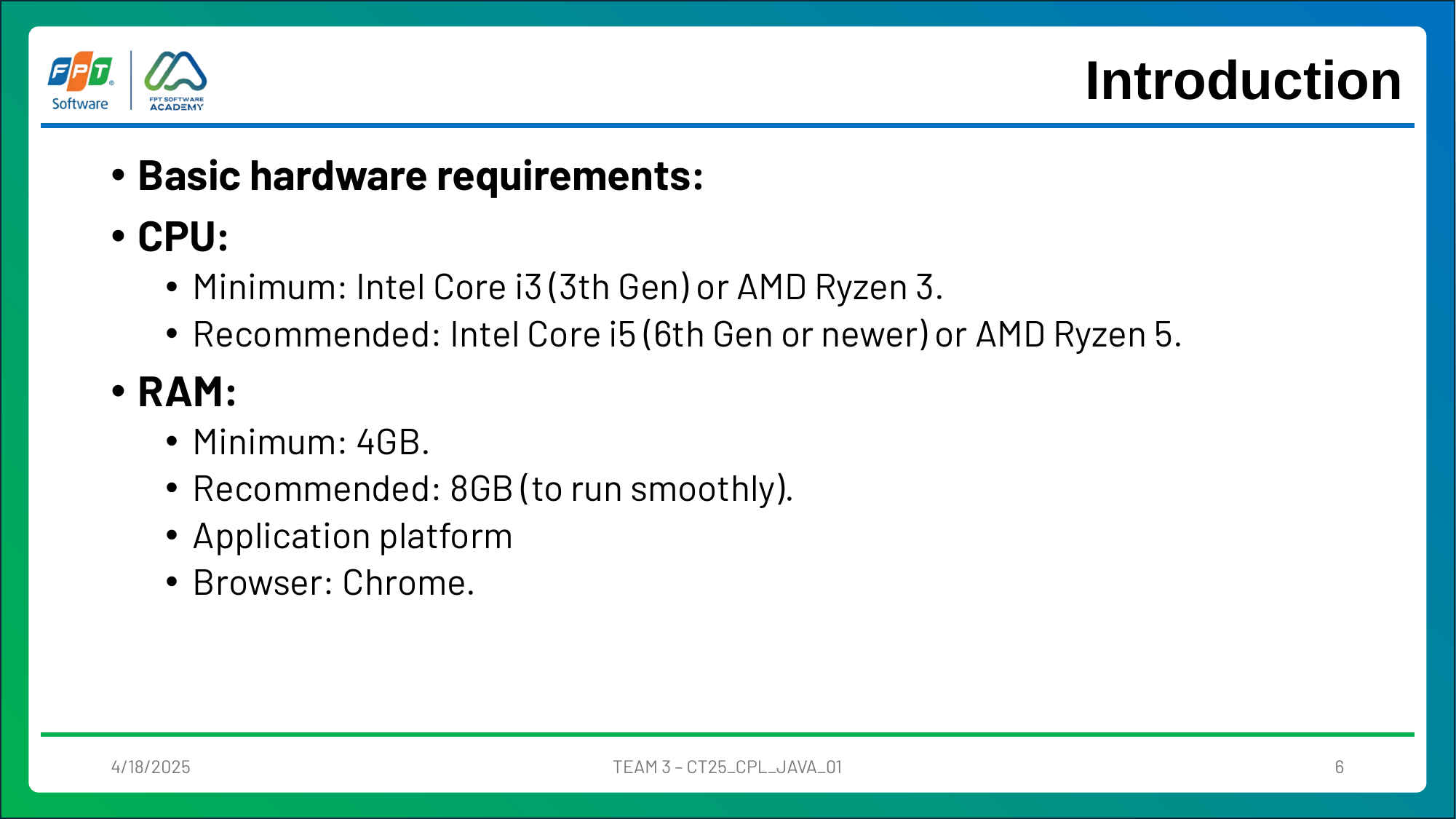

# Introduction
Basic hardware requirements:
CPU:
Minimum: Intel Core i3 (3th Gen) or AMD Ryzen 3.
Recommended: Intel Core i5 (6th Gen or newer) or AMD Ryzen 5.
RAM:
Minimum: 4GB.
Recommended: 8GB (to run smoothly).
Application platform
Browser: Chrome.

4/18/2025
TEAM 3 – CT25_CPL_JAVA_01
6